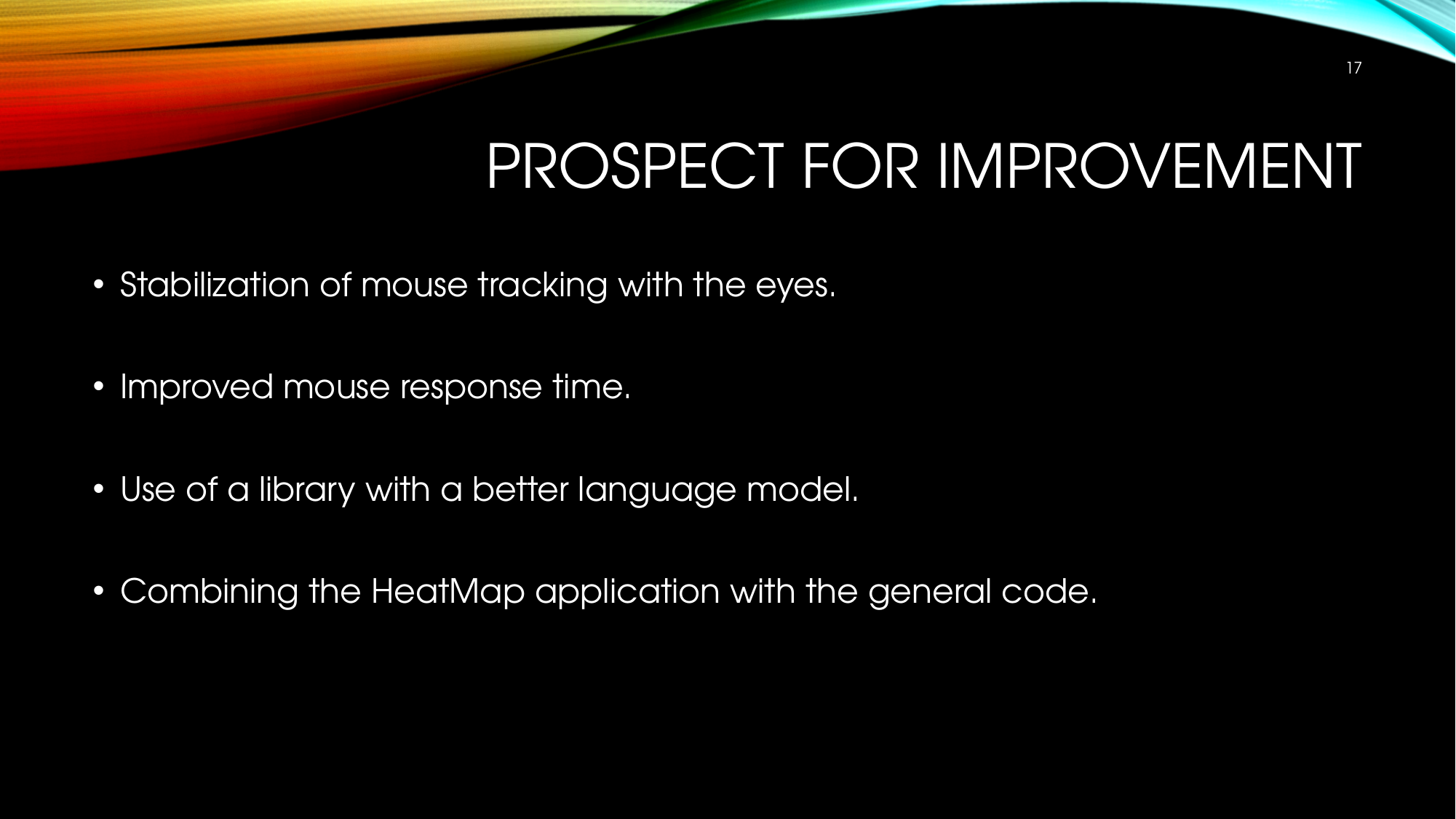

17
# Prospect for improvement
Stabilization of mouse tracking with the eyes.

Improved mouse response time.

Use of a library with a better language model.

Combining the HeatMap application with the general code.